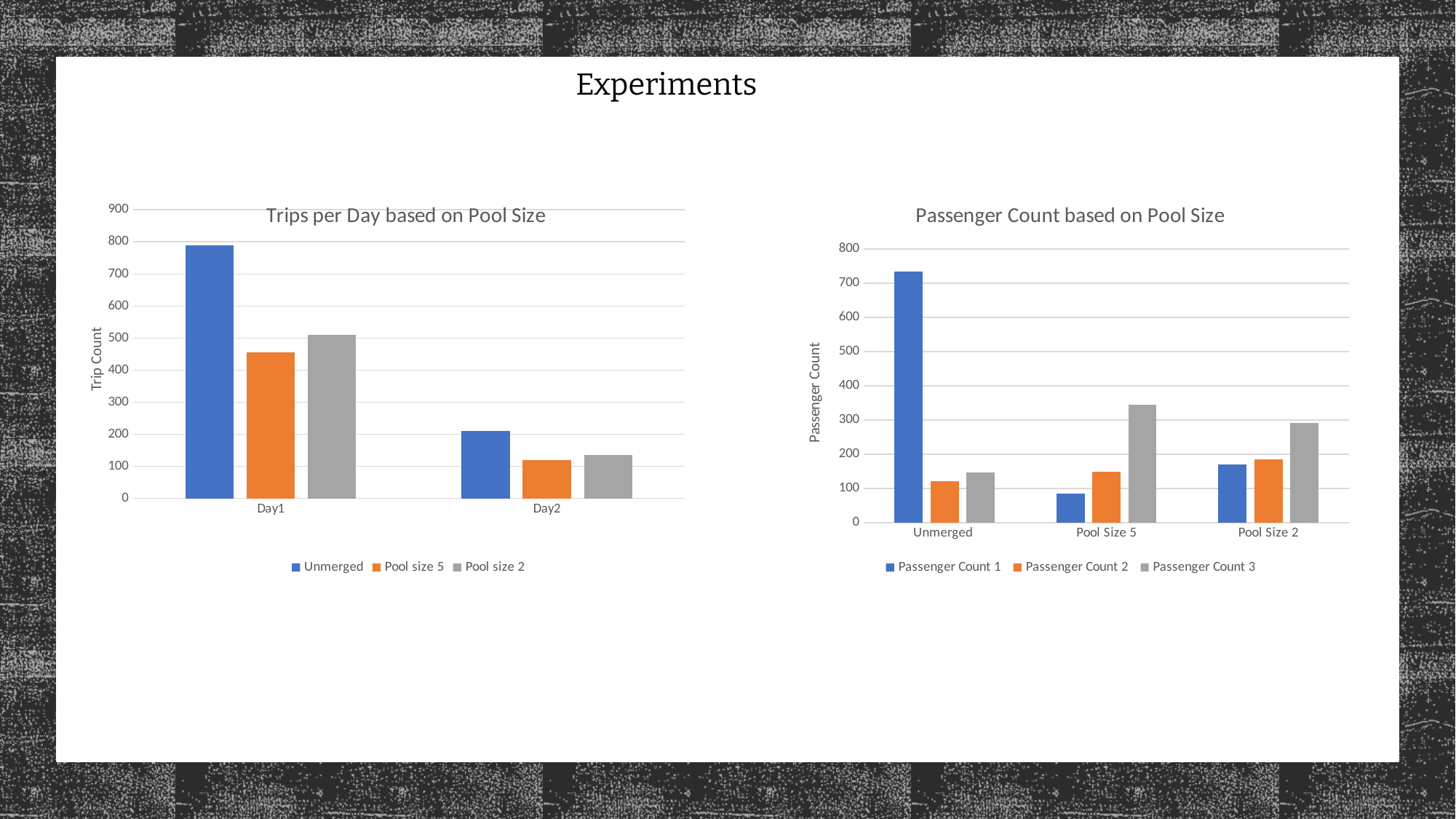

Experiments

### Chart: Trips per Day based on Pool Size

| Category | Unmerged | Pool size 5 | Pool size 2 |
|---|---|---|---|
| Day1 | 790.0 | 456.0 | 509.0 |
| Day2 | 210.0 | 120.0 | 135.0 |

### Chart: Passenger Count based on Pool Size

| Category | Passenger Count 1  | Passenger Count 2  | Passenger Count 3  |
|---|---|---|---|
| Unmerged  | 734.0 | 120.0 | 146.0 |
| Pool Size 5 | 84.0 | 148.0 | 344.0 |
| Pool Size 2 | 169.0 | 185.0 | 290.0 |